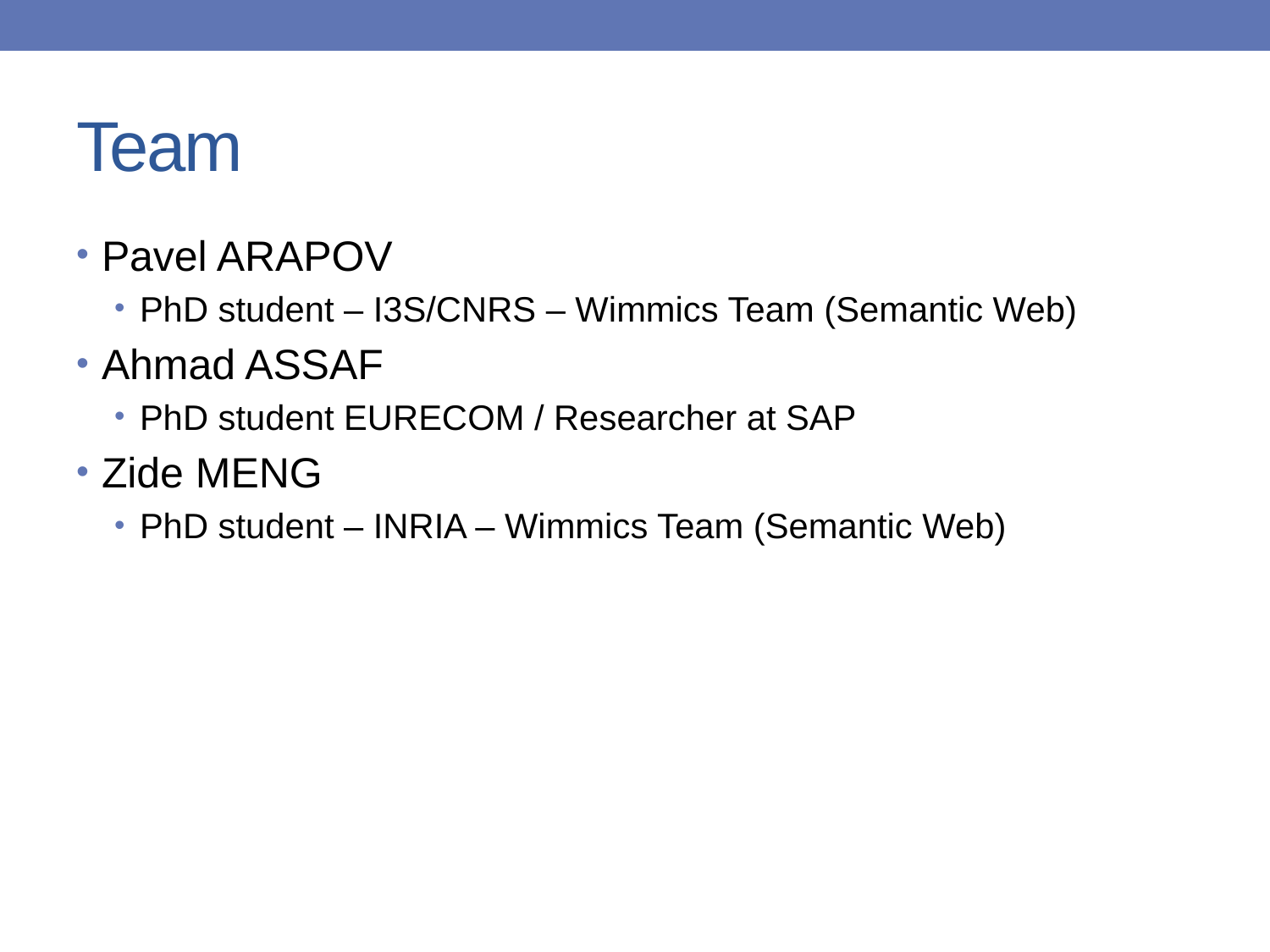

# Team
Pavel ARAPOV
PhD student – I3S/CNRS – Wimmics Team (Semantic Web)
Ahmad ASSAF
PhD student EURECOM / Researcher at SAP
Zide MENG
PhD student – INRIA – Wimmics Team (Semantic Web)